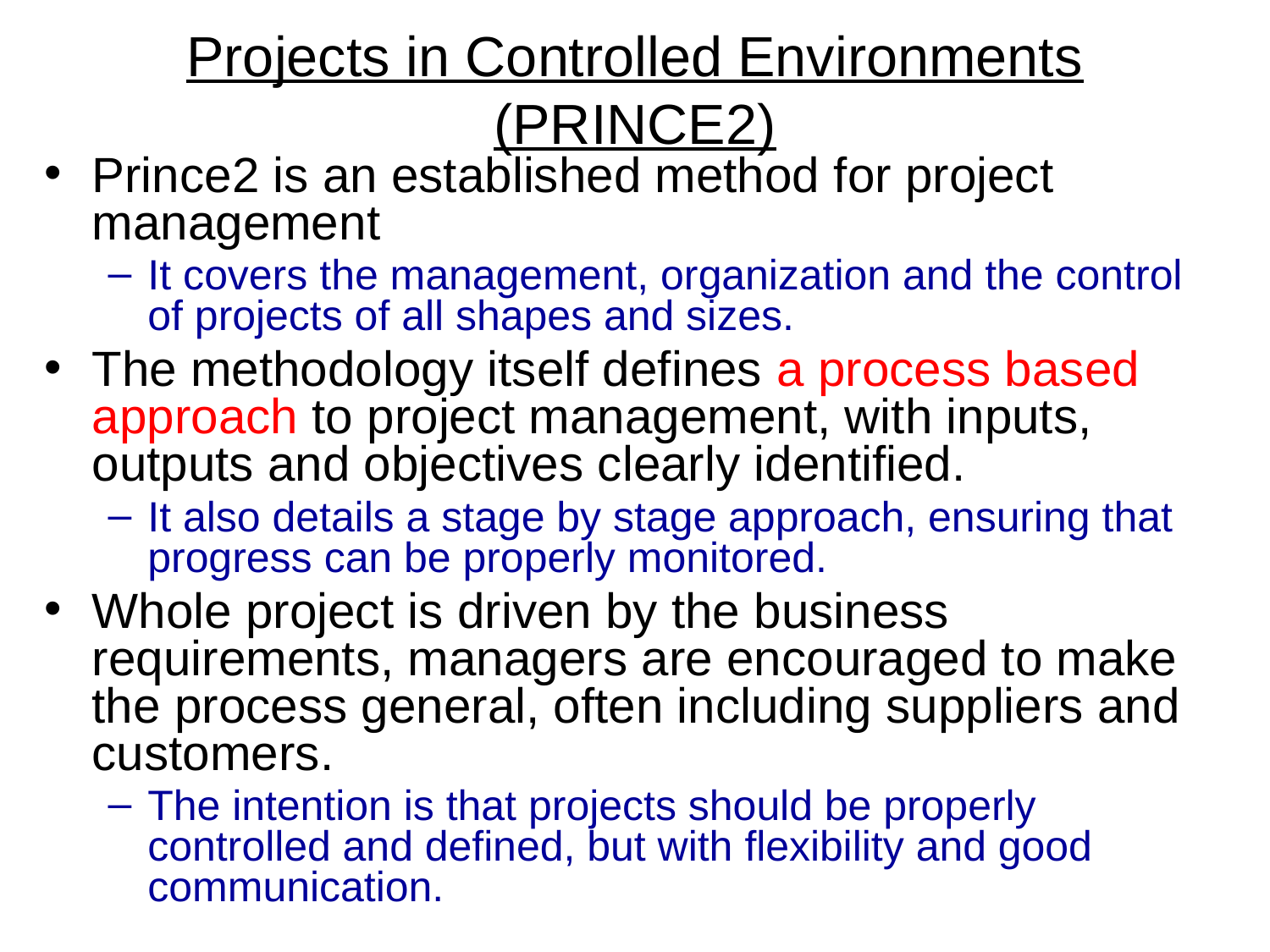

# Projects in Controlled Environments (PRINCE2)
Prince2 is an established method for project management
It covers the management, organization and the control of projects of all shapes and sizes.
The methodology itself defines a process based approach to project management, with inputs, outputs and objectives clearly identified.
It also details a stage by stage approach, ensuring that progress can be properly monitored.
Whole project is driven by the business requirements, managers are encouraged to make the process general, often including suppliers and customers.
The intention is that projects should be properly controlled and defined, but with flexibility and good communication.